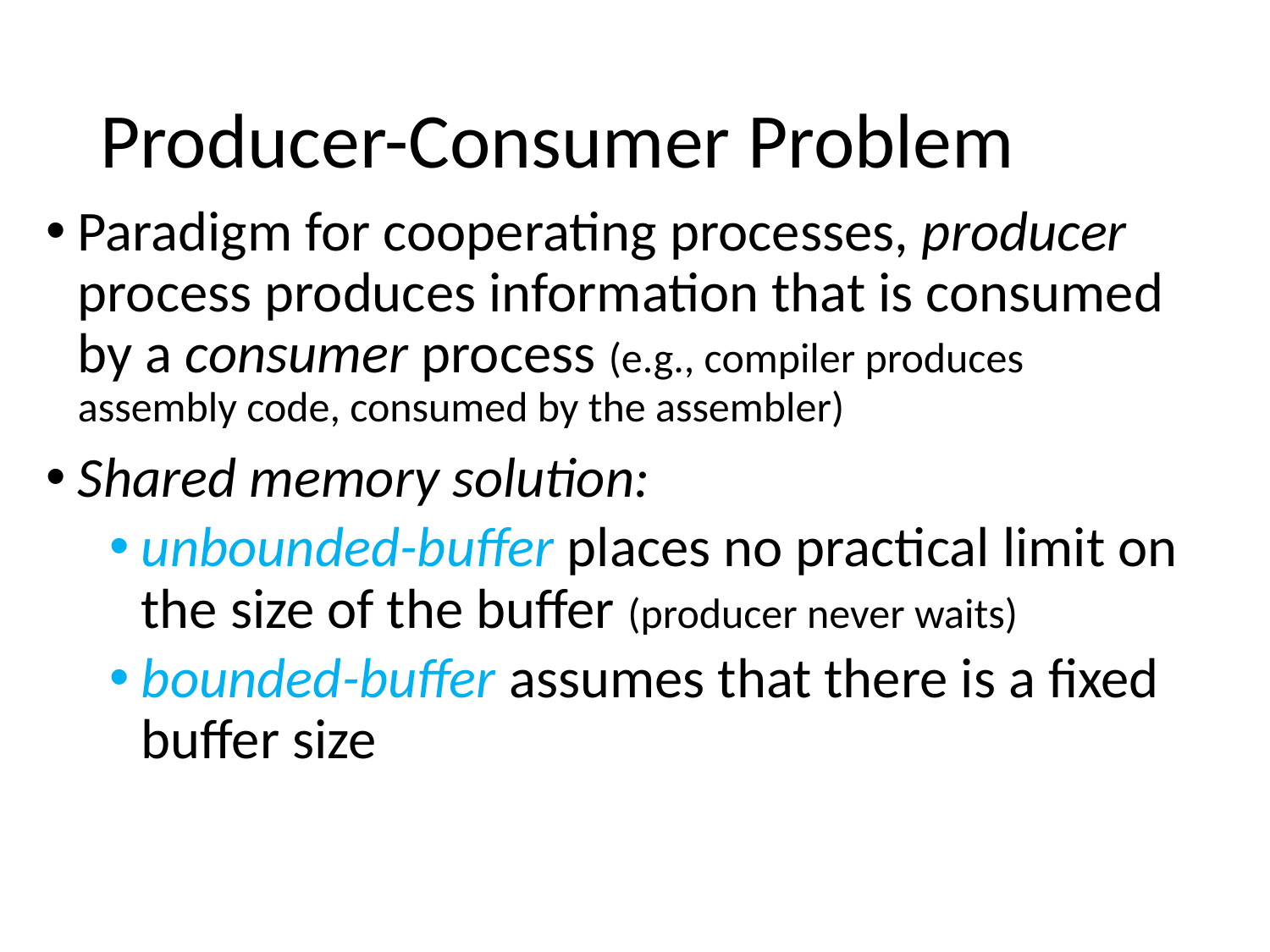

# Producer-Consumer Problem
Paradigm for cooperating processes, producer process produces information that is consumed by a consumer process (e.g., compiler produces assembly code, consumed by the assembler)
Shared memory solution:
unbounded-buffer places no practical limit on the size of the buffer (producer never waits)
bounded-buffer assumes that there is a fixed buffer size